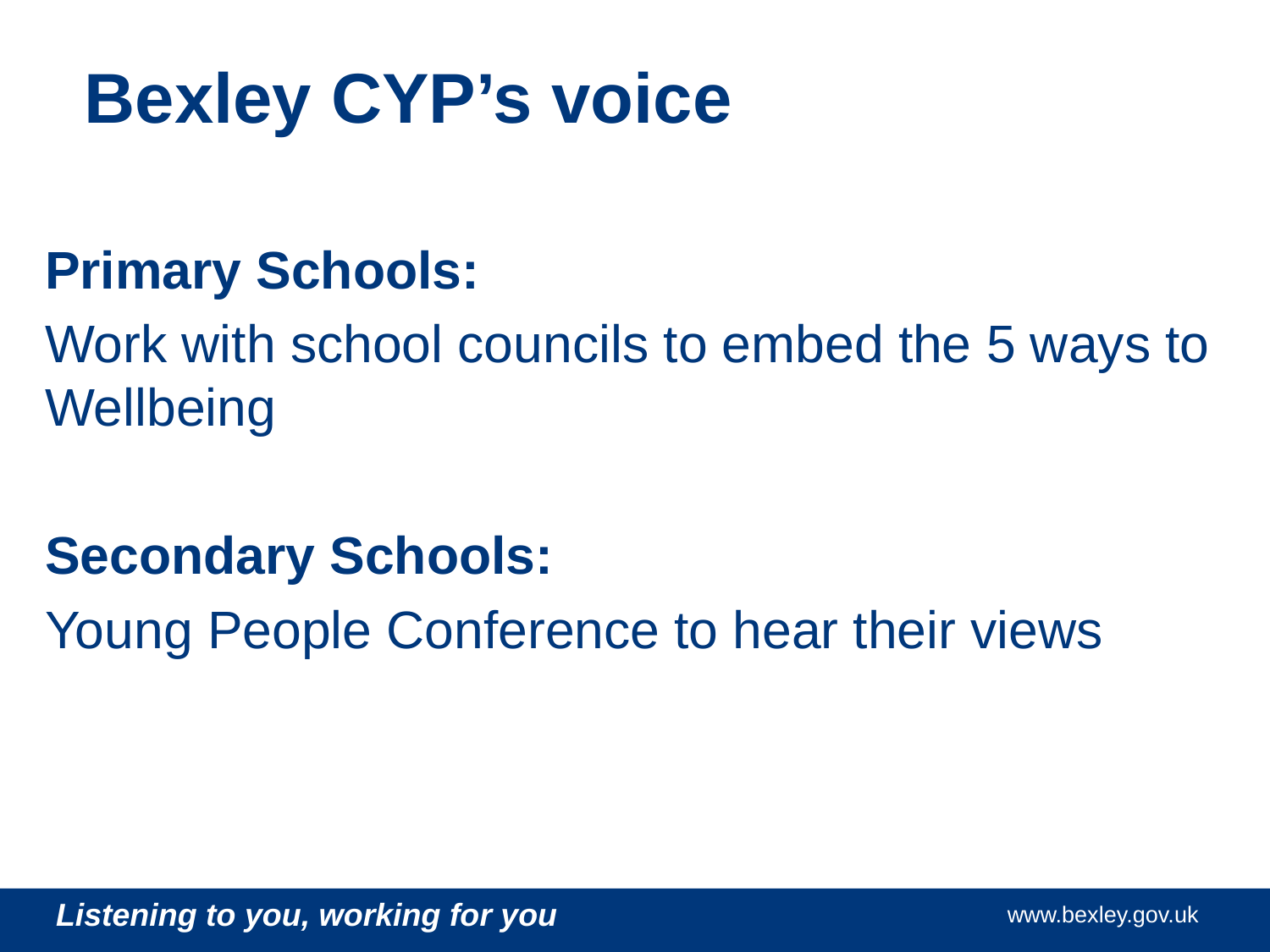

# Bexley CYP’s voice
Primary Schools:
Work with school councils to embed the 5 ways to Wellbeing

Secondary Schools:
Young People Conference to hear their views